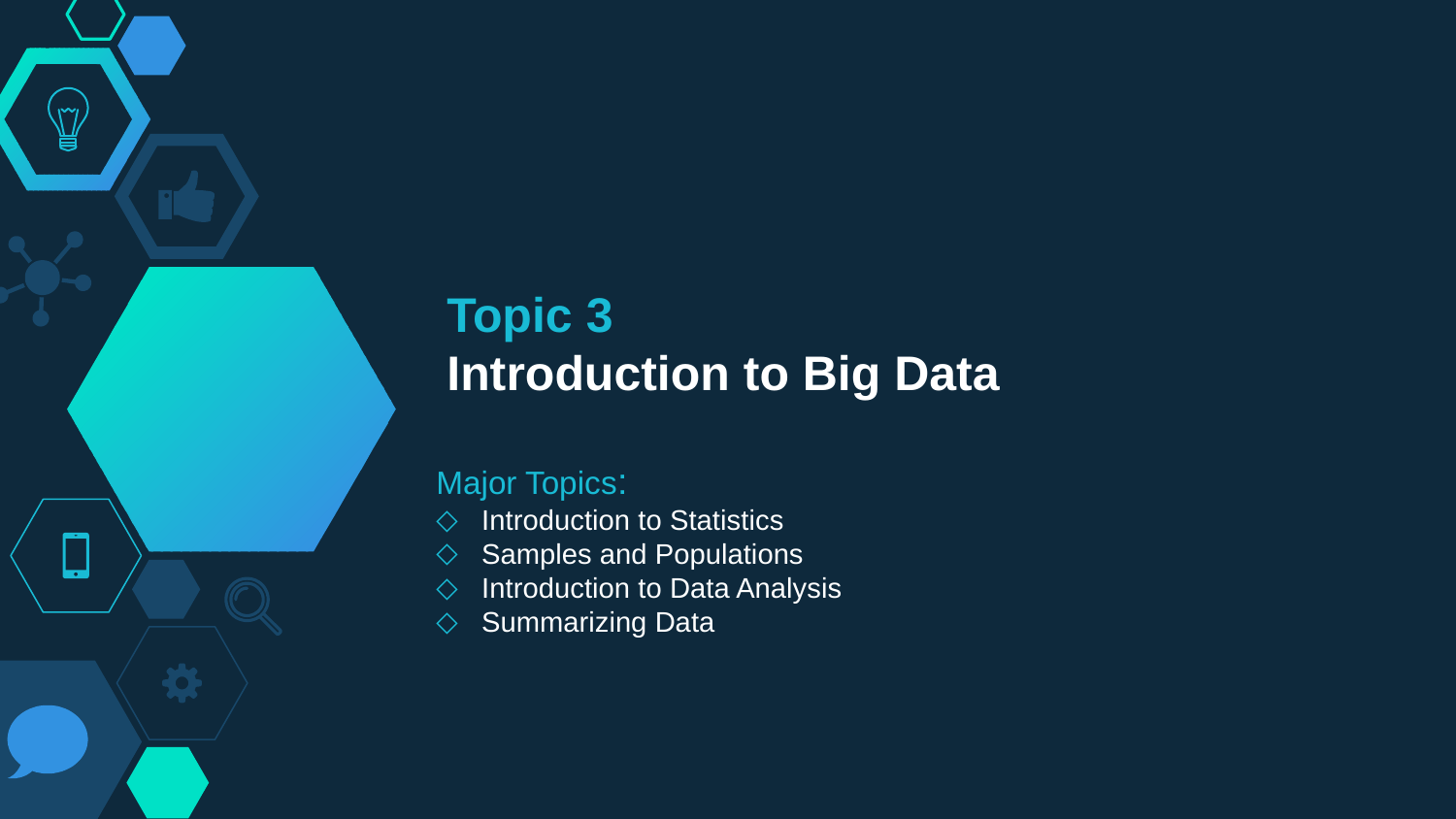

# Topic 3 Introduction to Big Data

Major Topics:
Introduction to Statistics
Samples and Populations
Introduction to Data Analysis
Summarizing Data